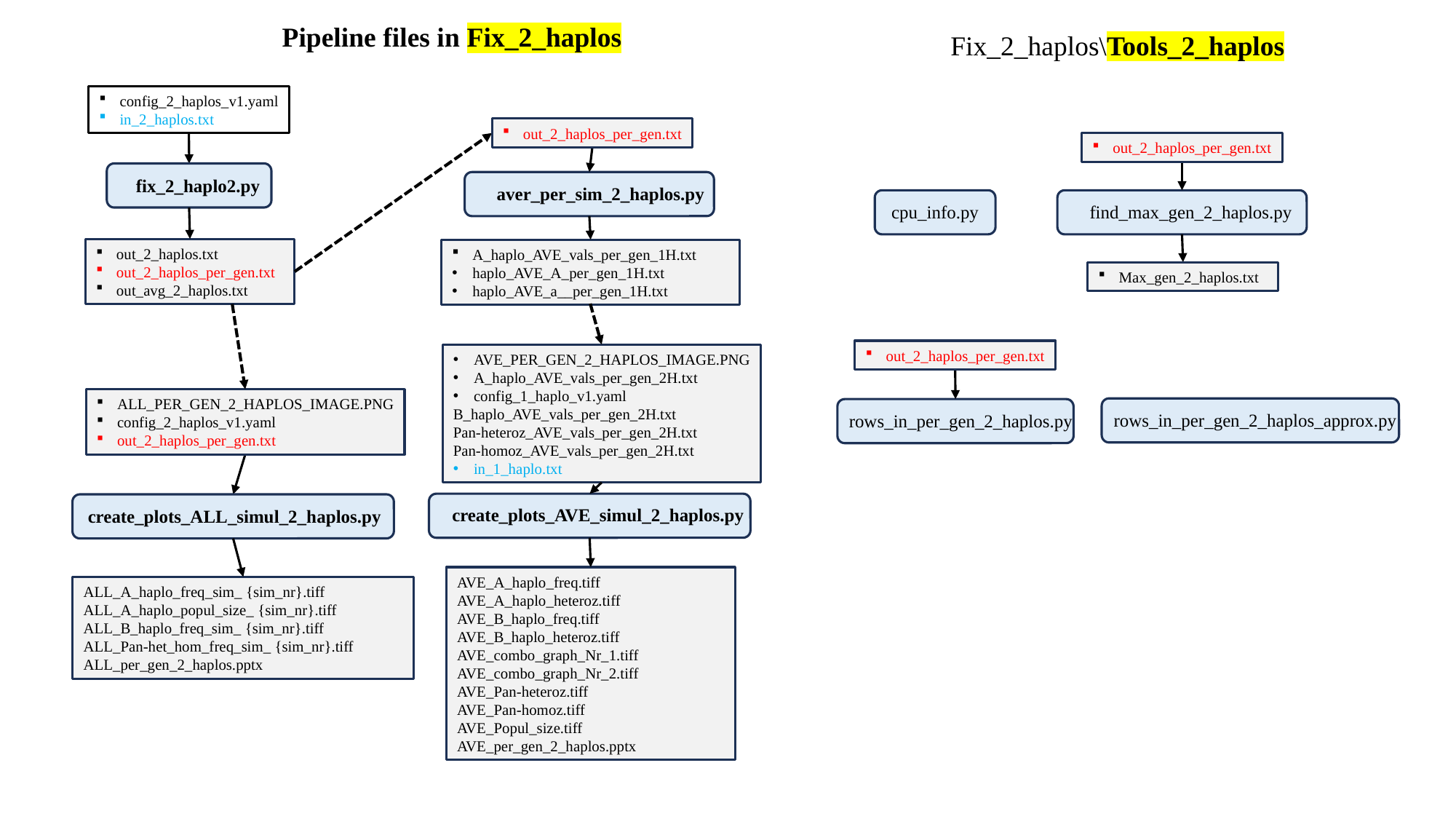

Pipeline files in Fix_2_haplos
Fix_2_haplos\Tools_2_haplos
config_2_haplos_v1.yaml
in_2_haplos.txt
out_2_haplos_per_gen.txt
out_2_haplos_per_gen.txt

fix_2_haplo2.py

aver_per_sim_2_haplos.py

cpu_info.py
find_max_gen_2_haplos.py
out_2_haplos.txt
out_2_haplos_per_gen.txt
out_avg_2_haplos.txt
A_haplo_AVE_vals_per_gen_1H.txt
haplo_AVE_A_per_gen_1H.txt
haplo_AVE_a__per_gen_1H.txt
Max_gen_2_haplos.txt
out_2_haplos_per_gen.txt
AVE_PER_GEN_2_HAPLOS_IMAGE.PNG
A_haplo_AVE_vals_per_gen_2H.txt
config_1_haplo_v1.yaml
B_haplo_AVE_vals_per_gen_2H.txt
Pan-heteroz_AVE_vals_per_gen_2H.txt
Pan-homoz_AVE_vals_per_gen_2H.txt
in_1_haplo.txt
ALL_PER_GEN_2_HAPLOS_IMAGE.PNG
config_2_haplos_v1.yaml
out_2_haplos_per_gen.txt

rows_in_per_gen_2_haplos_approx.py
rows_in_per_gen_2_haplos.py

create_plots_AVE_simul_2_haplos.py
create_plots_ALL_simul_2_haplos.py
AVE_A_haplo_freq.tiff
AVE_A_haplo_heteroz.tiff
AVE_B_haplo_freq.tiff
AVE_B_haplo_heteroz.tiff
AVE_combo_graph_Nr_1.tiff
AVE_combo_graph_Nr_2.tiff
AVE_Pan-heteroz.tiff
AVE_Pan-homoz.tiff
AVE_Popul_size.tiff
AVE_per_gen_2_haplos.pptx
ALL_A_haplo_freq_sim_ {sim_nr}.tiff
ALL_A_haplo_popul_size_ {sim_nr}.tiff
ALL_B_haplo_freq_sim_ {sim_nr}.tiff
ALL_Pan-het_hom_freq_sim_ {sim_nr}.tiff
ALL_per_gen_2_haplos.pptx